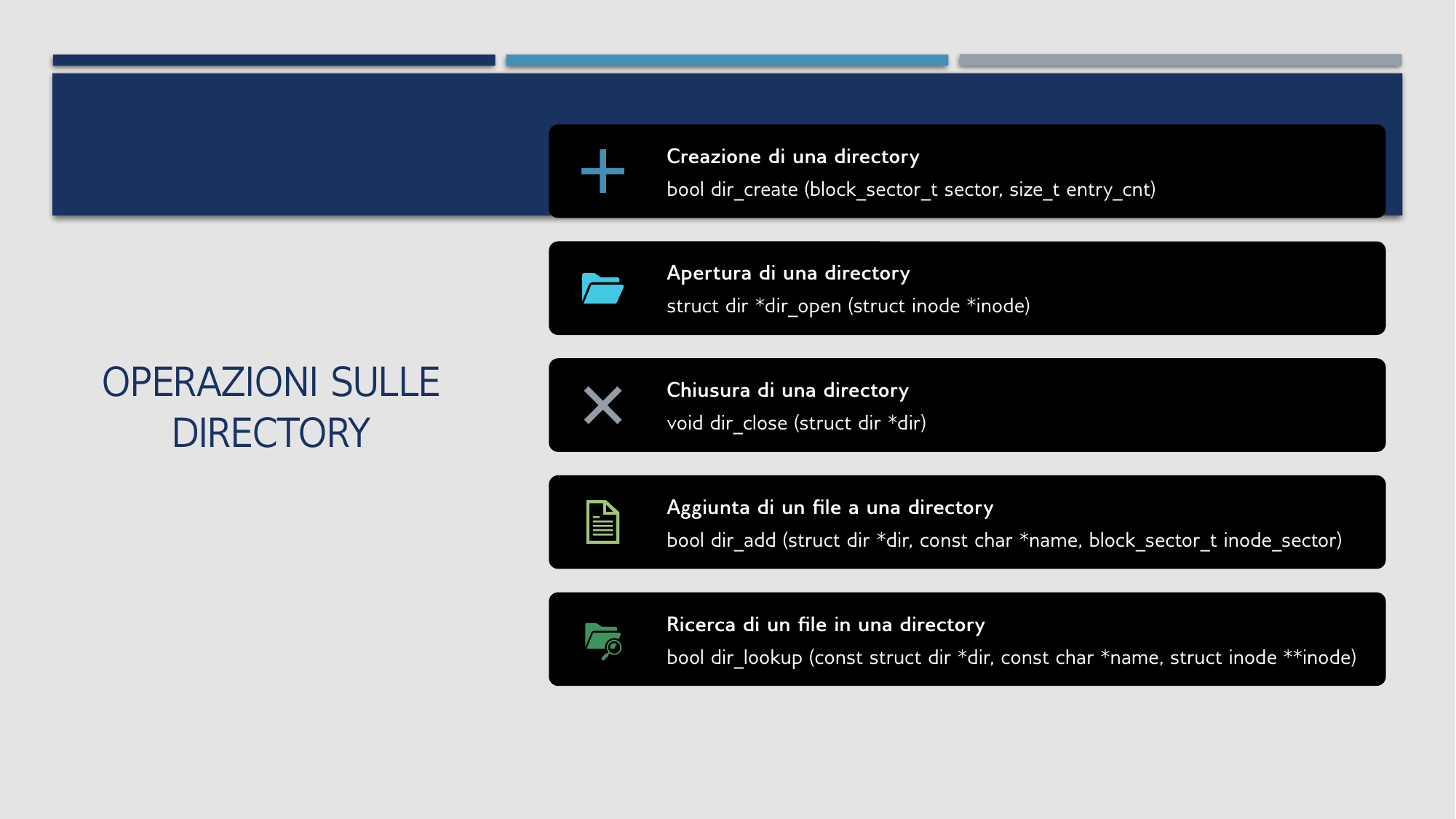

# Operazioni sulle directory
Creazione di una directory
bool dir_create (block_sector_t sector, size_t entry_cnt)
Apertura di una directory
struct dir *dir_open (struct inode *inode)
Chiusura di una directory
void dir_close (struct dir *dir)
Aggiunta di un file a una directory
bool dir_add (struct dir *dir, const char *name, block_sector_t inode_sector)
Ricerca di un file in una directory
bool dir_lookup (const struct dir *dir, const char *name, struct inode **inode)